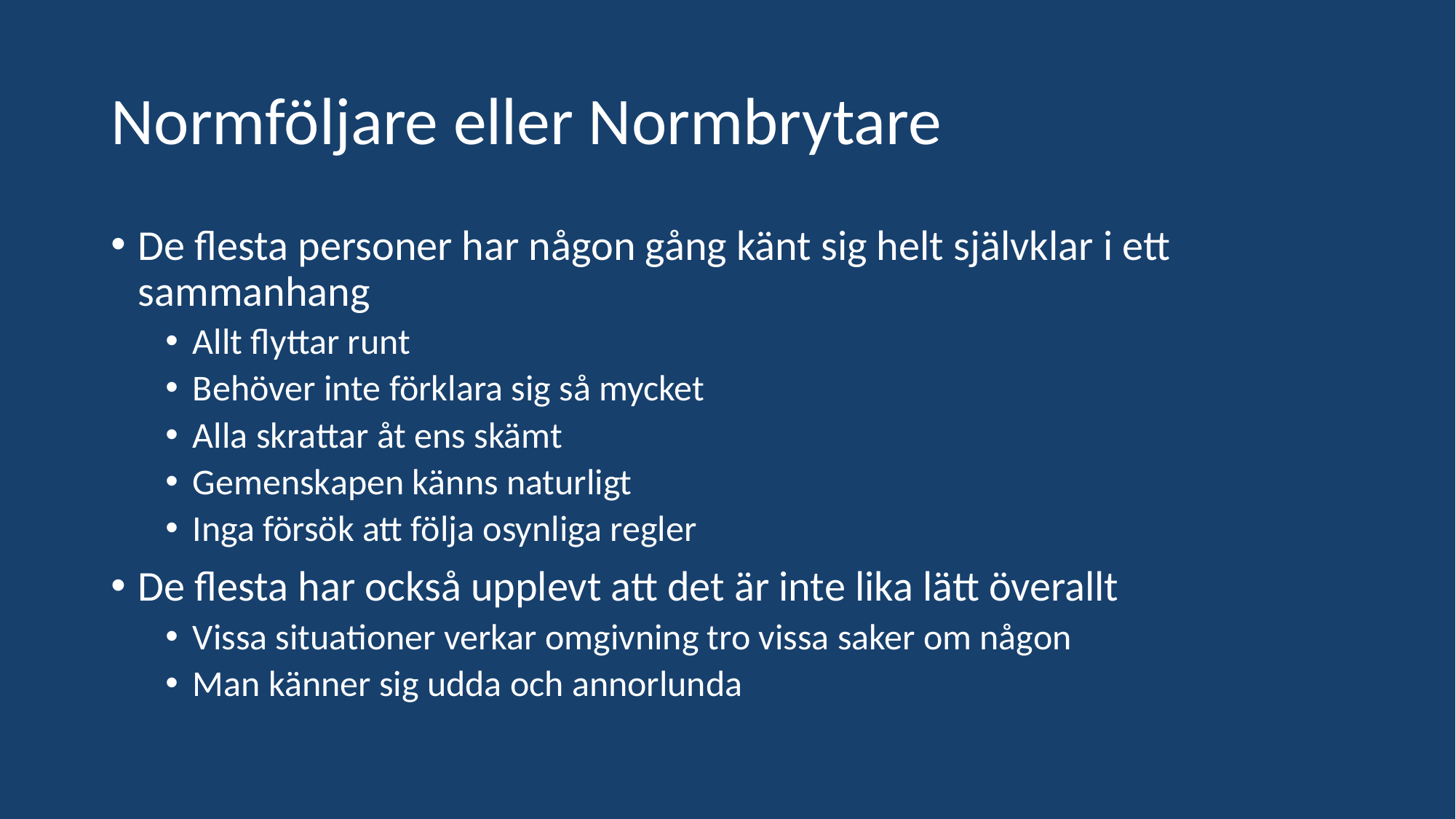

# Normföljare eller Normbrytare
De flesta personer har någon gång känt sig helt självklar i ett sammanhang
Allt flyttar runt
Behöver inte förklara sig så mycket
Alla skrattar åt ens skämt
Gemenskapen känns naturligt
Inga försök att följa osynliga regler
De flesta har också upplevt att det är inte lika lätt överallt
Vissa situationer verkar omgivning tro vissa saker om någon
Man känner sig udda och annorlunda